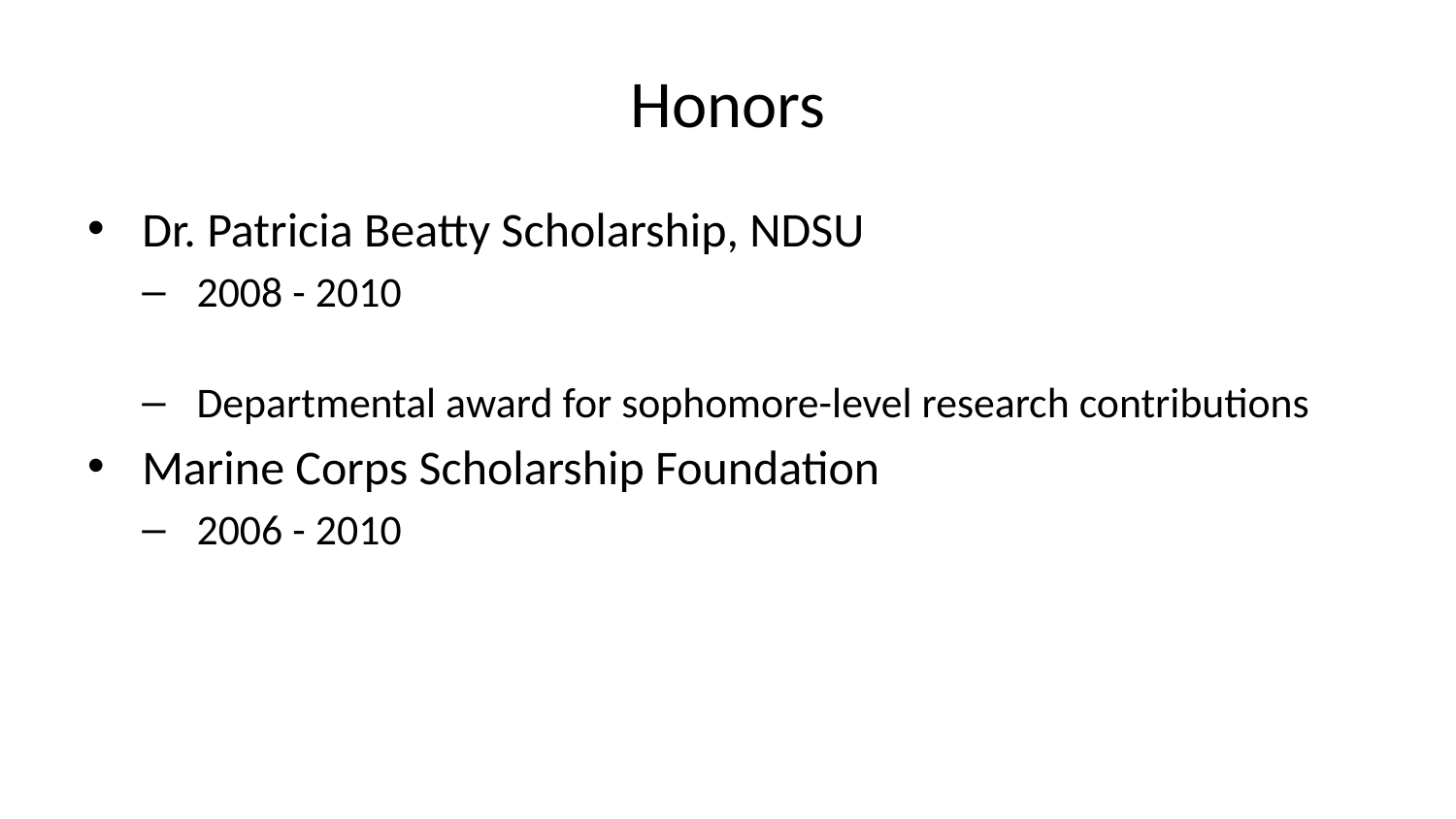

# Honors
Dr. Patricia Beatty Scholarship, NDSU
2008 - 2010
Departmental award for sophomore-level research contributions
Marine Corps Scholarship Foundation
2006 - 2010